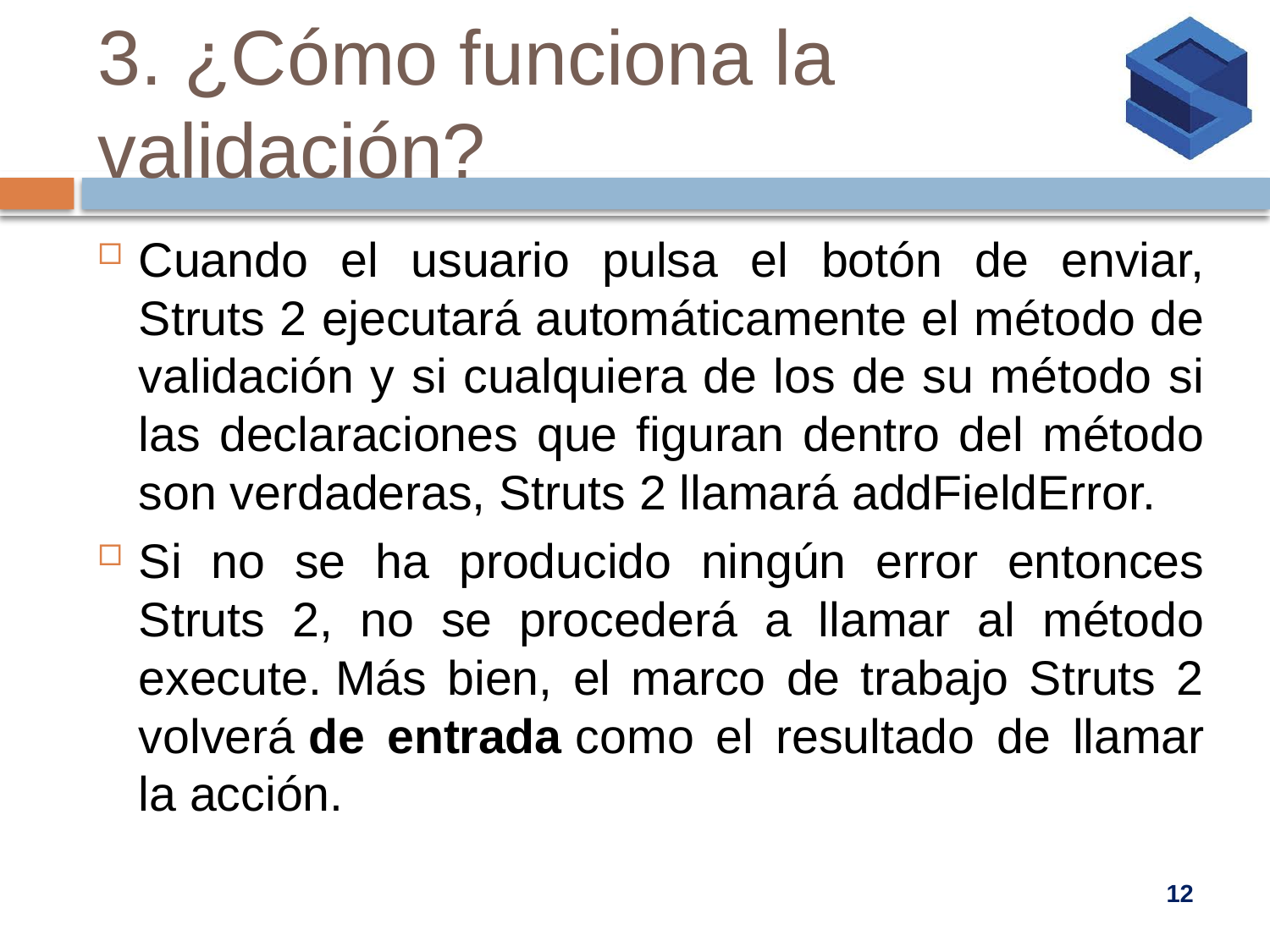

# 3. ¿Cómo funciona la validación?
Cuando el usuario pulsa el botón de enviar, Struts 2 ejecutará automáticamente el método de validación y si cualquiera de los de su método si las declaraciones que figuran dentro del método son verdaderas, Struts 2 llamará addFieldError.
Si no se ha producido ningún error entonces Struts 2, no se procederá a llamar al método execute. Más bien, el marco de trabajo Struts 2 volverá de entrada como el resultado de llamar la acción.
12